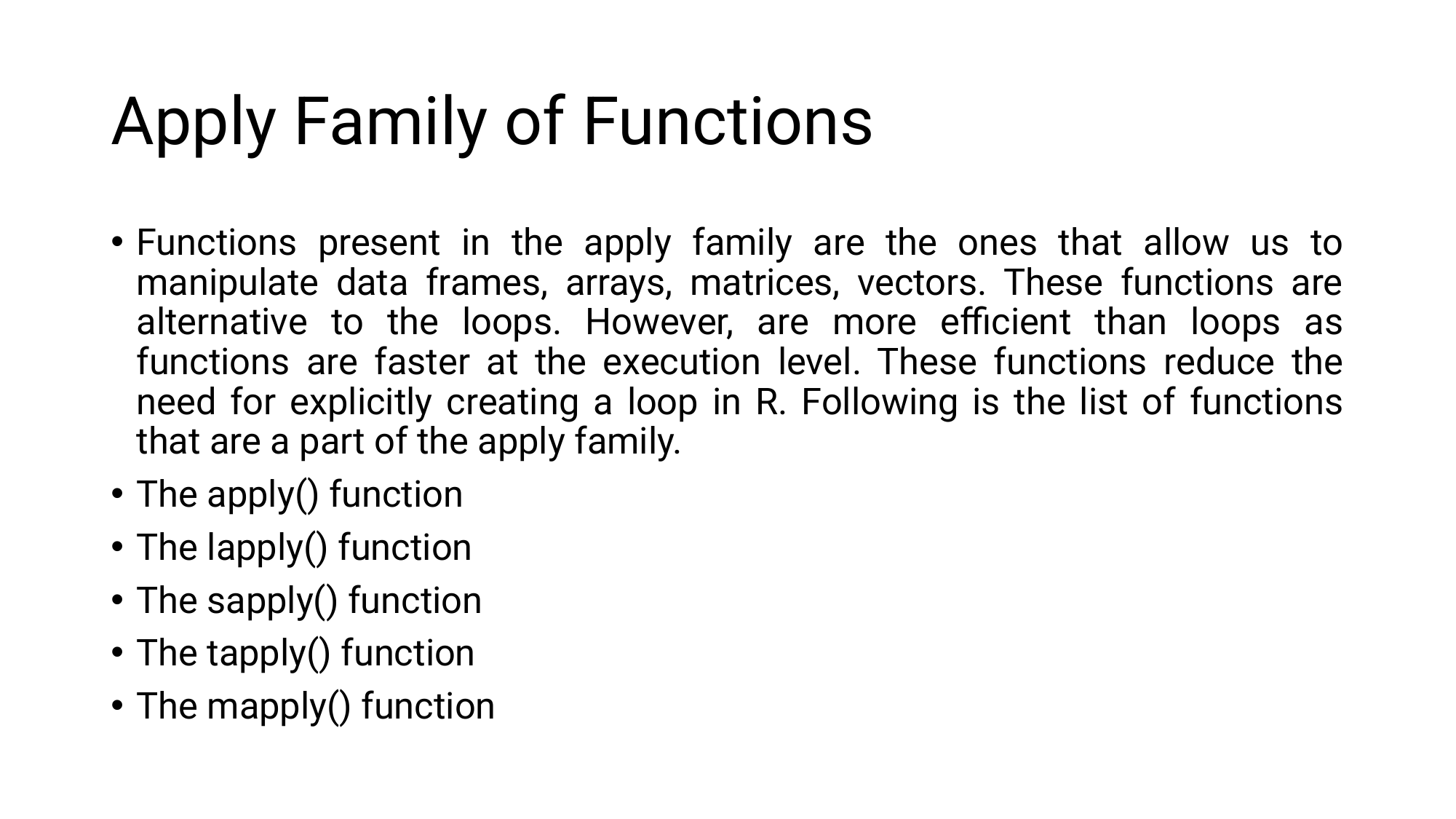

# Apply Family of Functions
Functions present in the apply family are the ones that allow us to manipulate data frames, arrays, matrices, vectors. These functions are alternative to the loops. However, are more efficient than loops as functions are faster at the execution level. These functions reduce the need for explicitly creating a loop in R. Following is the list of functions that are a part of the apply family.
The apply() function
The lapply() function
The sapply() function
The tapply() function
The mapply() function